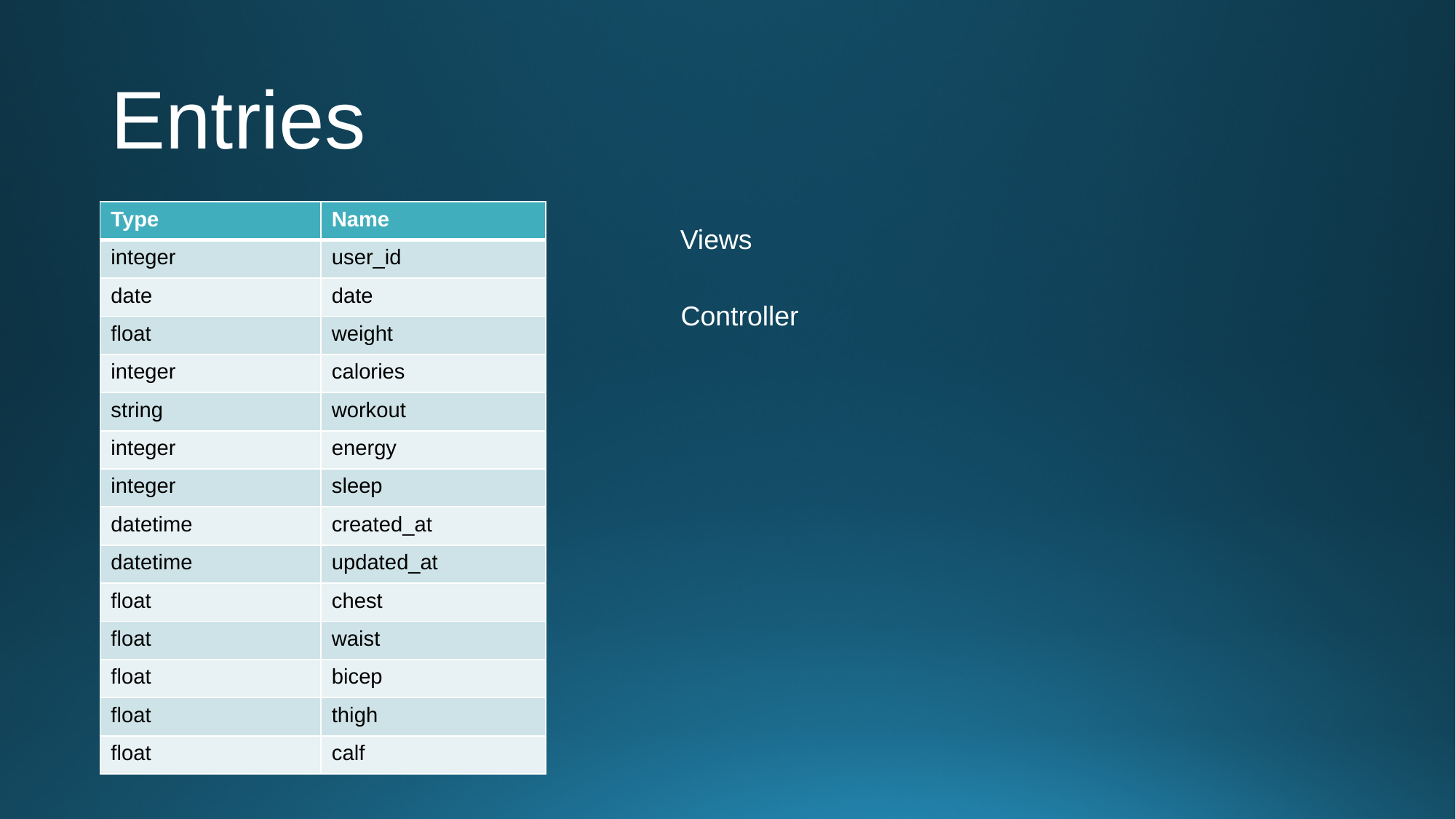

# Entries
| Type | Name |
| --- | --- |
| integer | user\_id |
| date | date |
| float | weight |
| integer | calories |
| string | workout |
| integer | energy |
| integer | sleep |
| datetime | created\_at |
| datetime | updated\_at |
| float | chest |
| float | waist |
| float | bicep |
| float | thigh |
| float | calf |
Views
Controller